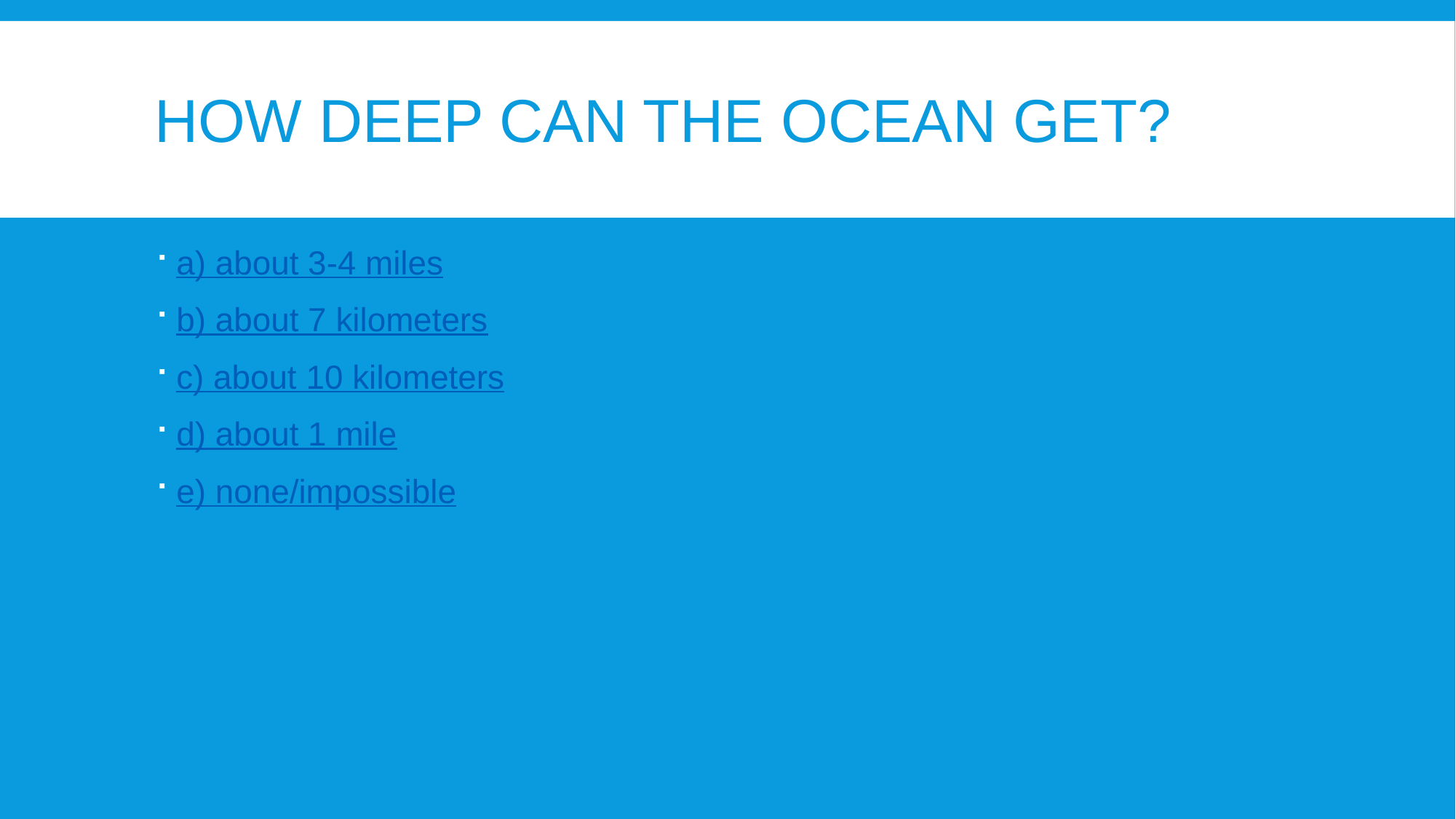

# How deep can the ocean get?
a) about 3-4 miles
b) about 7 kilometers
c) about 10 kilometers
d) about 1 mile
e) none/impossible